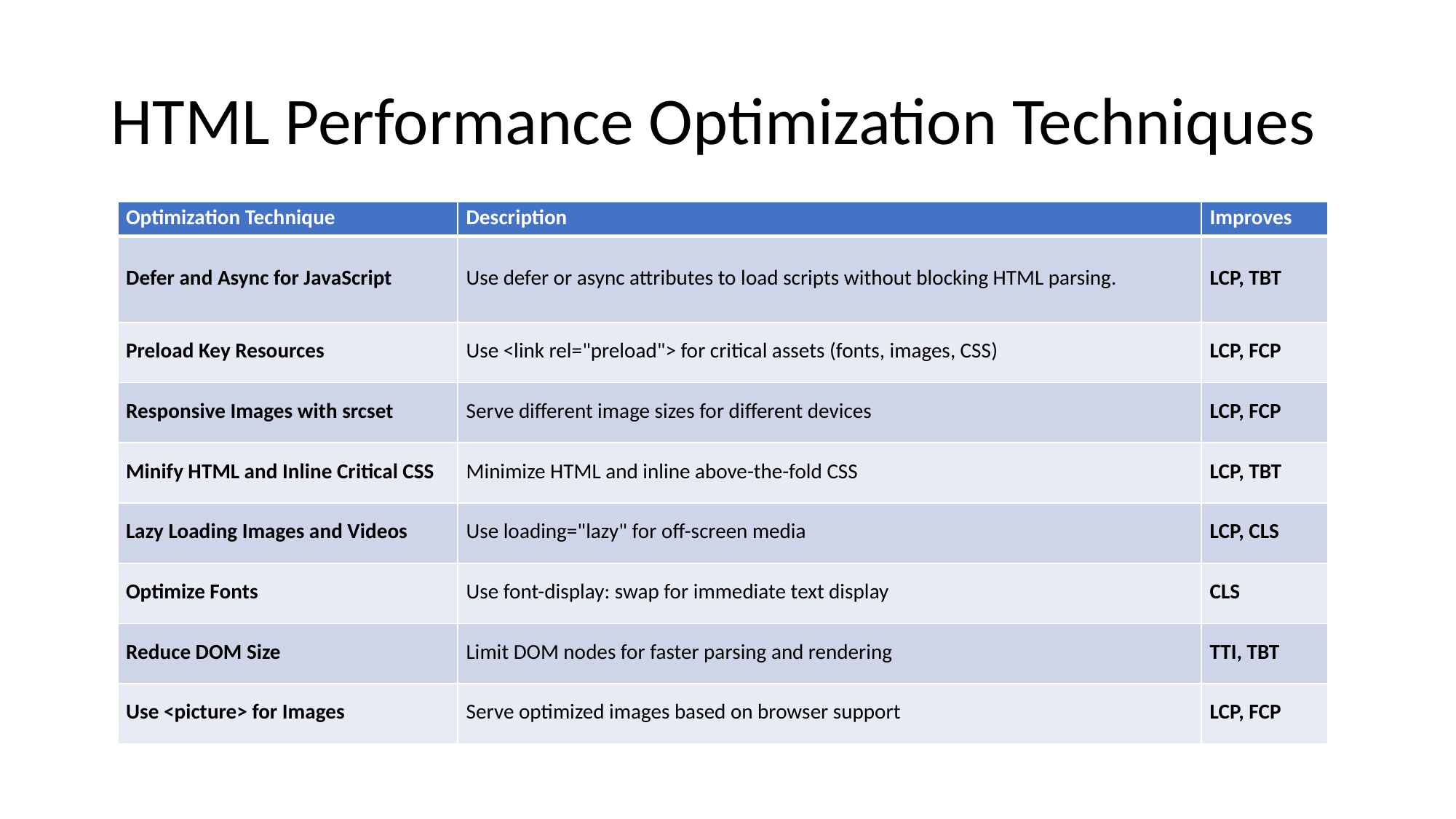

# HTML Performance Optimization Techniques
| Optimization Technique | Description | Improves |
| --- | --- | --- |
| Defer and Async for JavaScript | Use defer or async attributes to load scripts without blocking HTML parsing. | LCP, TBT |
| Preload Key Resources | Use <link rel="preload"> for critical assets (fonts, images, CSS) | LCP, FCP |
| Responsive Images with srcset | Serve different image sizes for different devices | LCP, FCP |
| Minify HTML and Inline Critical CSS | Minimize HTML and inline above-the-fold CSS | LCP, TBT |
| Lazy Loading Images and Videos | Use loading="lazy" for off-screen media | LCP, CLS |
| Optimize Fonts | Use font-display: swap for immediate text display | CLS |
| Reduce DOM Size | Limit DOM nodes for faster parsing and rendering | TTI, TBT |
| Use <picture> for Images | Serve optimized images based on browser support | LCP, FCP |